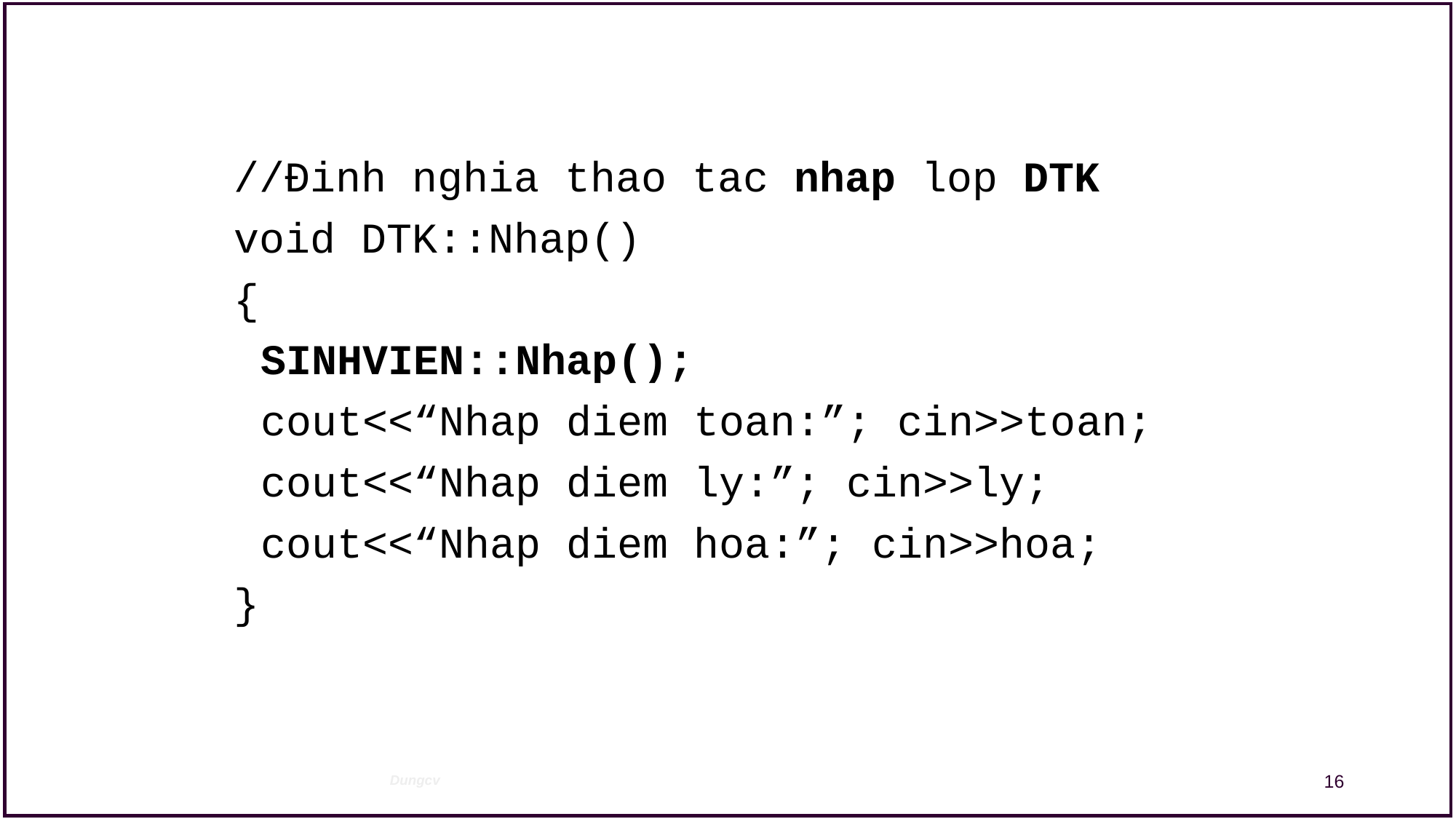

//Đinh nghia thao tac nhap lop DTK
void DTK::Nhap()
{
	SINHVIEN::Nhap();
	cout<<“Nhap diem toan:”; cin>>toan;
	cout<<“Nhap diem ly:”; cin>>ly;
	cout<<“Nhap diem hoa:”; cin>>hoa;
}
16